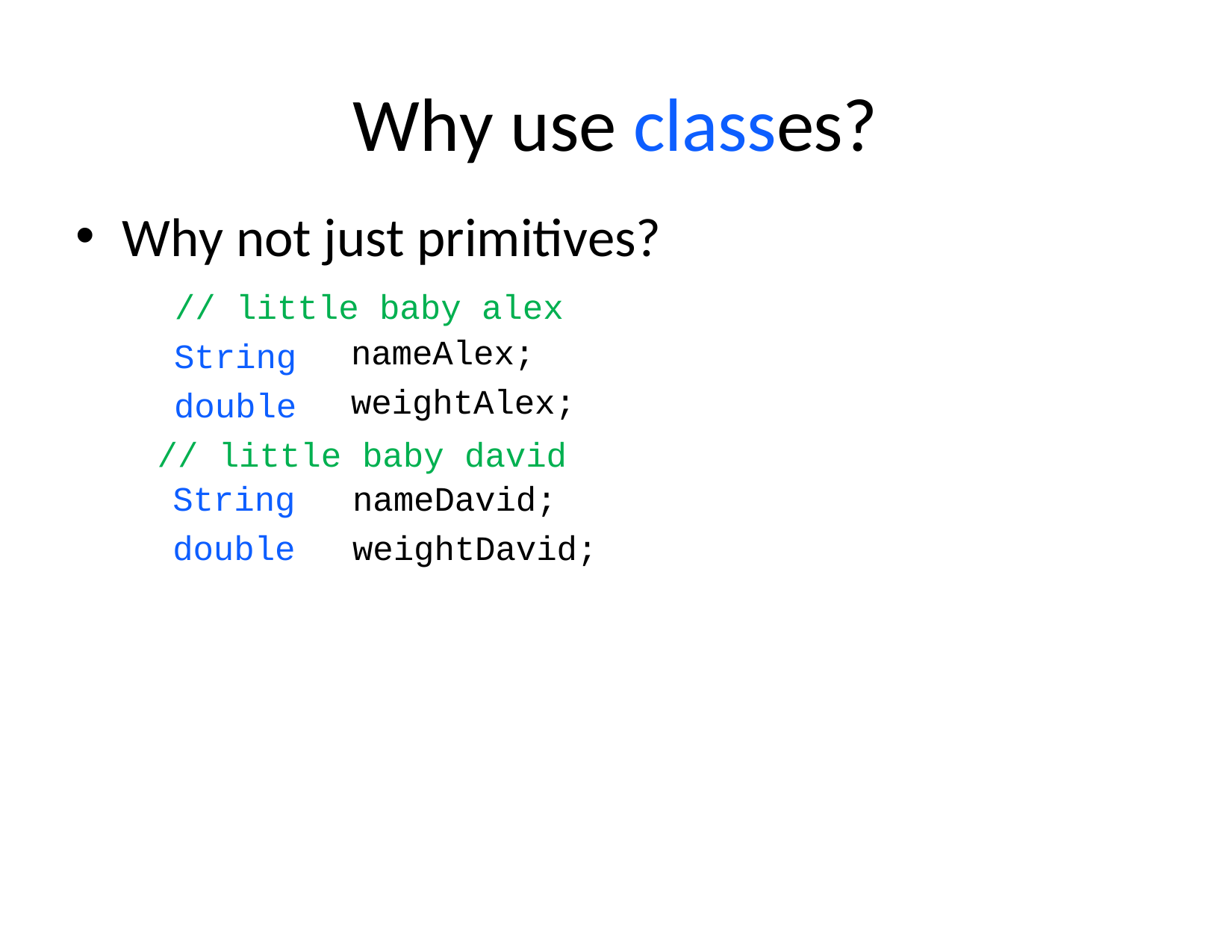

# Why use classes?
Why not just primitives?

// little baby alex
nameAlex; weightAlex;
String double
// little baby david
String double
nameDavid; weightDavid;